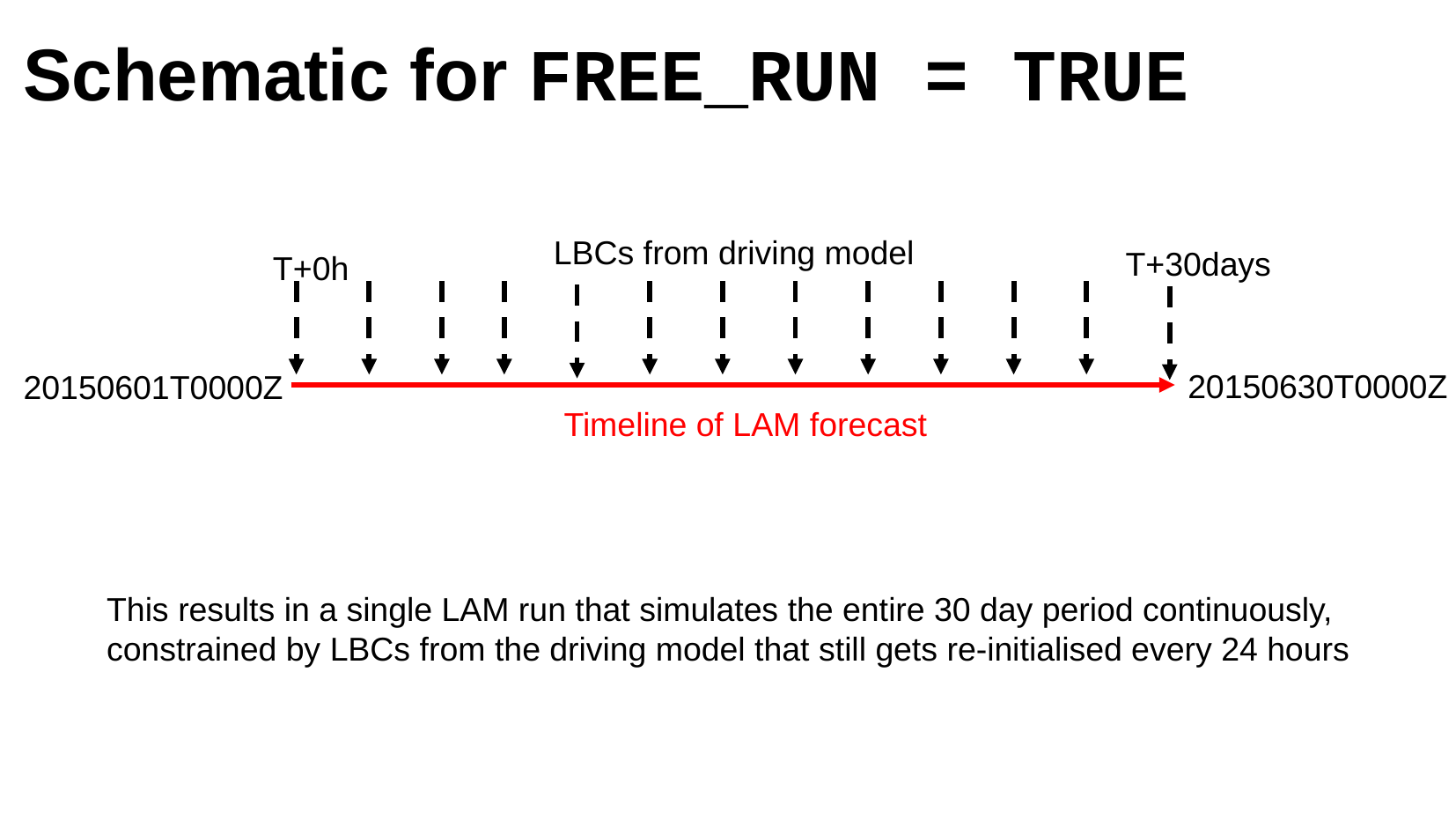

Schematic for FREE_RUN = TRUE
LBCs from driving model
T+30days
T+0h

20150601T0000Z

20150630T0000Z
Timeline of LAM forecast
This results in a single LAM run that simulates the entire 30 day period continuously, constrained by LBCs from the driving model that still gets re-initialised every 24 hours